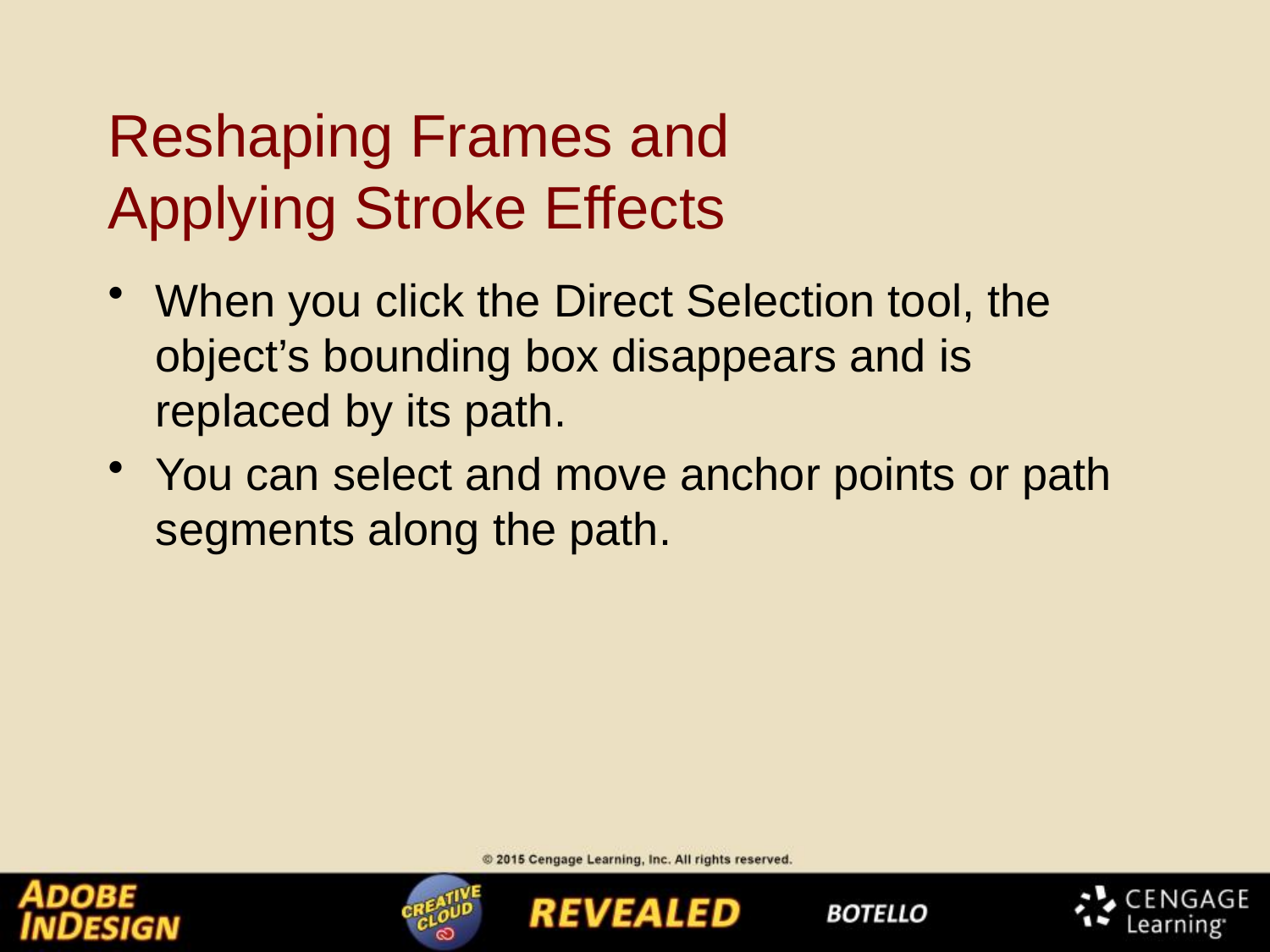

# Reshaping Frames and Applying Stroke Effects
When you click the Direct Selection tool, the object’s bounding box disappears and is replaced by its path.
You can select and move anchor points or path segments along the path.